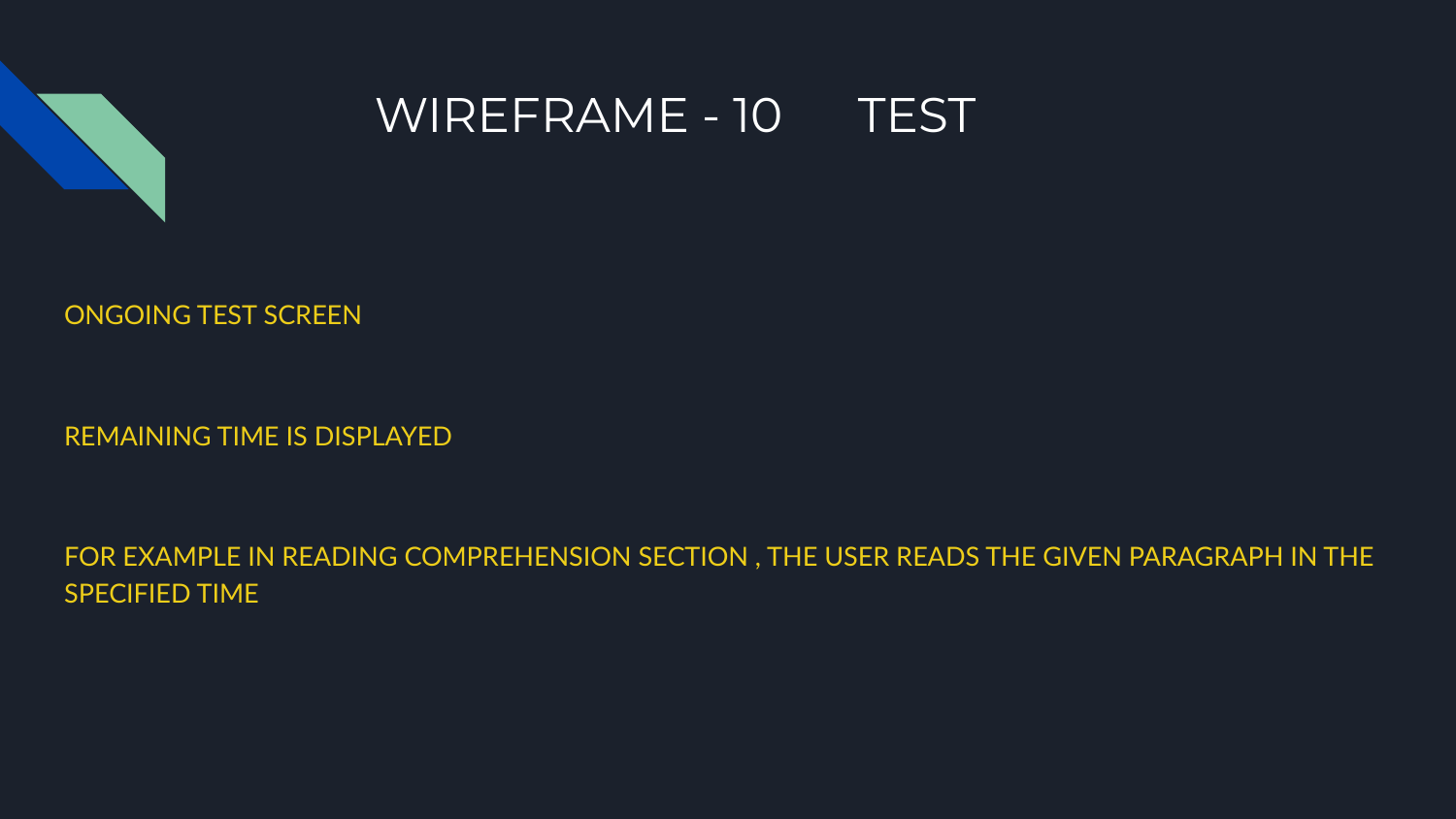

# WIREFRAME - 10      TEST
ONGOING TEST SCREEN

REMAINING TIME IS DISPLAYED

FOR EXAMPLE IN READING COMPREHENSION SECTION , THE USER READS THE GIVEN PARAGRAPH IN THE SPECIFIED TIME